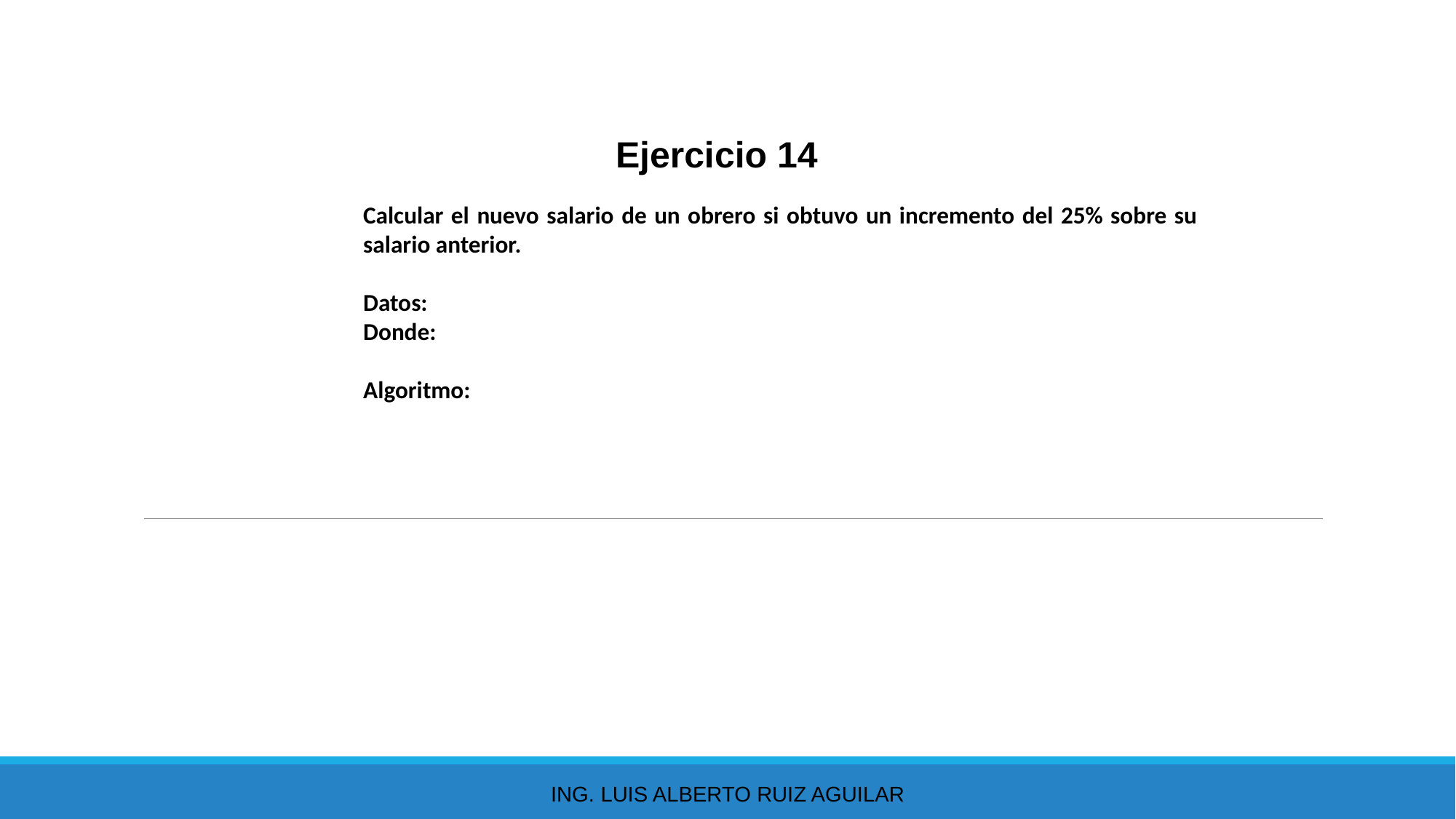

Ejercicio 14
Calcular el nuevo salario de un obrero si obtuvo un incremento del 25% sobre su salario anterior.

Datos:
Donde:

Algoritmo:
Ing. Luis Alberto Ruiz Aguilar